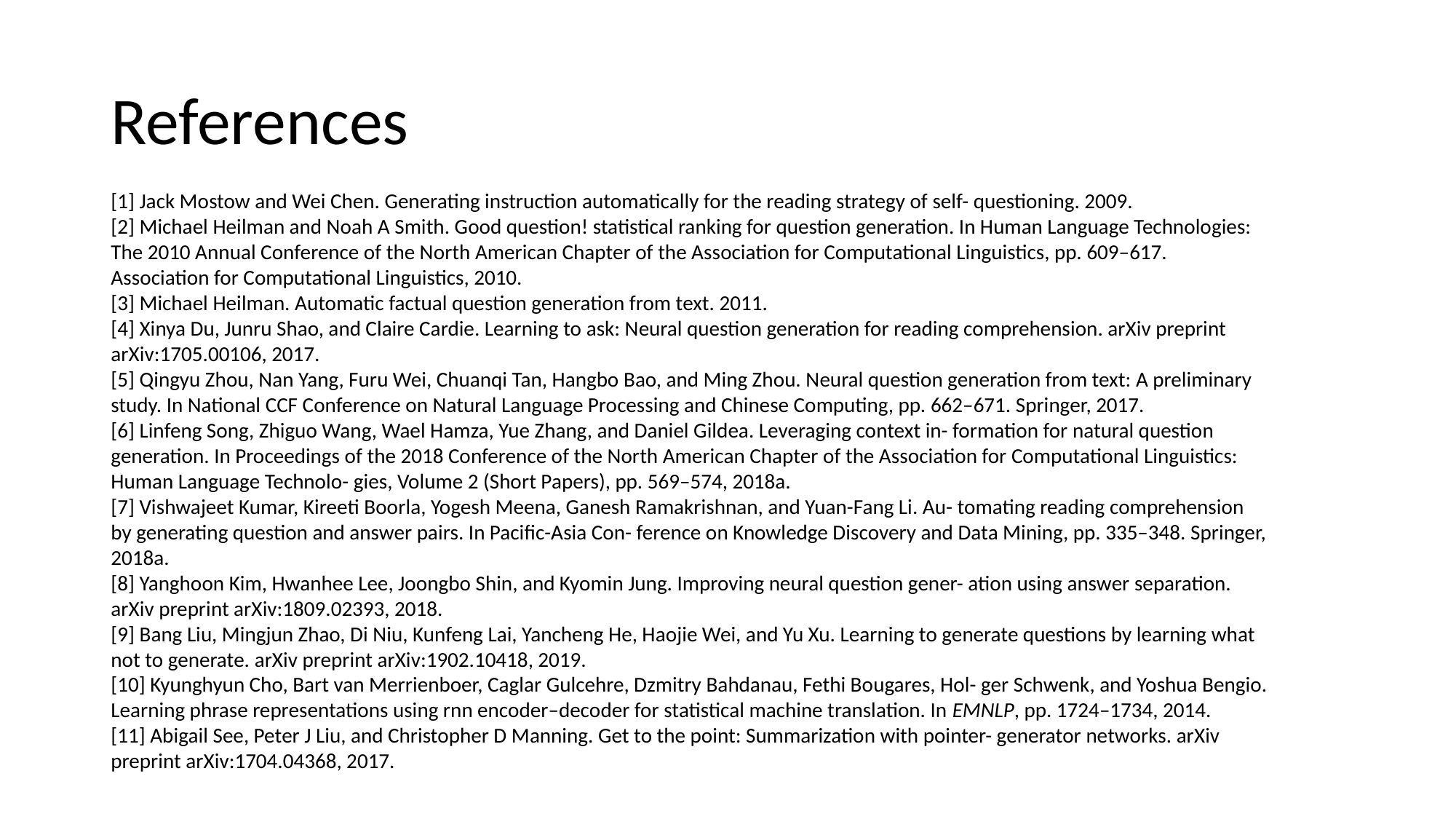

# References
[1] Jack Mostow and Wei Chen. Generating instruction automatically for the reading strategy of self- questioning. 2009.
[2] Michael Heilman and Noah A Smith. Good question! statistical ranking for question generation. In Human Language Technologies: The 2010 Annual Conference of the North American Chapter of the Association for Computational Linguistics, pp. 609–617. Association for Computational Linguistics, 2010.
[3] Michael Heilman. Automatic factual question generation from text. 2011.
[4] Xinya Du, Junru Shao, and Claire Cardie. Learning to ask: Neural question generation for reading comprehension. arXiv preprint arXiv:1705.00106, 2017.
[5] Qingyu Zhou, Nan Yang, Furu Wei, Chuanqi Tan, Hangbo Bao, and Ming Zhou. Neural question generation from text: A preliminary study. In National CCF Conference on Natural Language Processing and Chinese Computing, pp. 662–671. Springer, 2017.
[6] Linfeng Song, Zhiguo Wang, Wael Hamza, Yue Zhang, and Daniel Gildea. Leveraging context in- formation for natural question generation. In Proceedings of the 2018 Conference of the North American Chapter of the Association for Computational Linguistics: Human Language Technolo- gies, Volume 2 (Short Papers), pp. 569–574, 2018a.
[7] Vishwajeet Kumar, Kireeti Boorla, Yogesh Meena, Ganesh Ramakrishnan, and Yuan-Fang Li. Au- tomating reading comprehension by generating question and answer pairs. In Pacific-Asia Con- ference on Knowledge Discovery and Data Mining, pp. 335–348. Springer, 2018a.
[8] Yanghoon Kim, Hwanhee Lee, Joongbo Shin, and Kyomin Jung. Improving neural question gener- ation using answer separation. arXiv preprint arXiv:1809.02393, 2018.
[9] Bang Liu, Mingjun Zhao, Di Niu, Kunfeng Lai, Yancheng He, Haojie Wei, and Yu Xu. Learning to generate questions by learning what not to generate. arXiv preprint arXiv:1902.10418, 2019.
[10] Kyunghyun Cho, Bart van Merrienboer, Caglar Gulcehre, Dzmitry Bahdanau, Fethi Bougares, Hol- ger Schwenk, and Yoshua Bengio. Learning phrase representations using rnn encoder–decoder for statistical machine translation. In EMNLP, pp. 1724–1734, 2014.
[11] Abigail See, Peter J Liu, and Christopher D Manning. Get to the point: Summarization with pointer- generator networks. arXiv preprint arXiv:1704.04368, 2017.